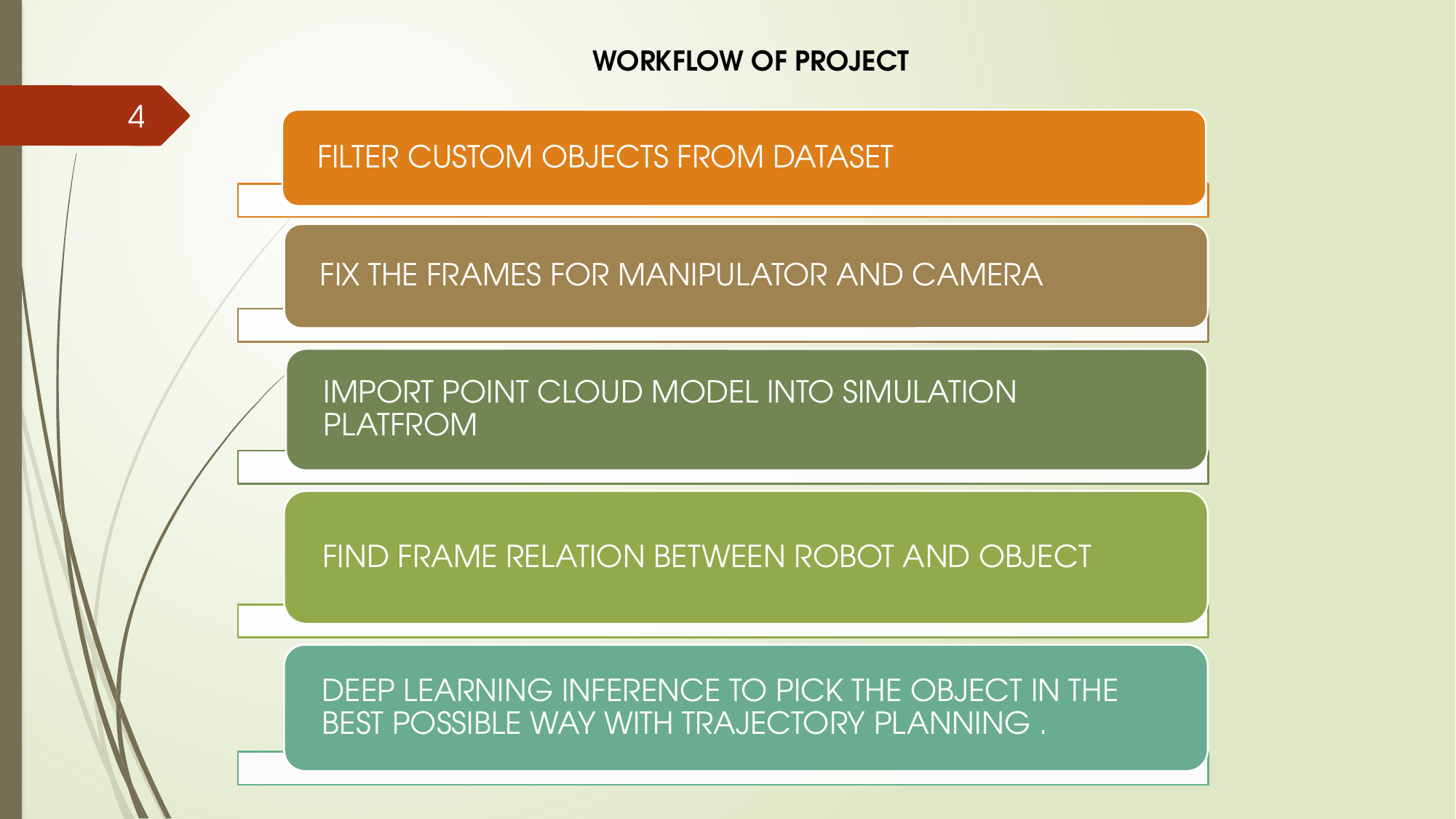

WORKFLOW OF PROJECT
4
FILTER CUSTOM OBJECTS FROM DATASET
FIX THE FRAMES FOR MANIPULATOR AND CAMERA
IMPORT POINT CLOUD MODEL INTO SIMULATION PLATFROM
FIND FRAME RELATION BETWEEN ROBOT AND OBJECT
DEEP LEARNING INFERENCE TO PICK THE OBJECT IN THE BEST POSSIBLE WAY WITH TRAJECTORY PLANNING .